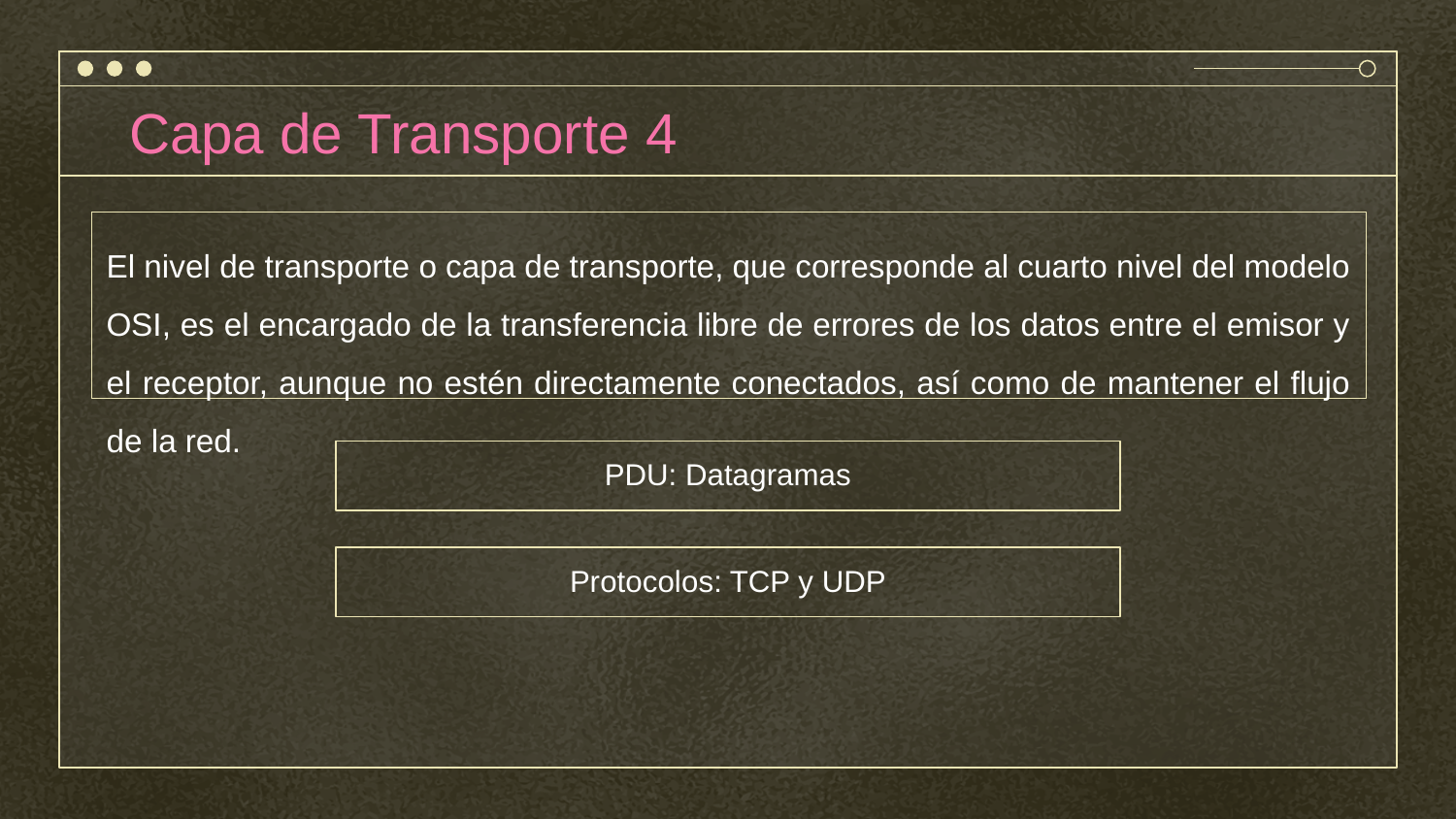

# Capa de Transporte 4
El nivel de transporte o capa de transporte, que corresponde al cuarto nivel del modelo OSI, es el encargado de la transferencia libre de errores de los datos entre el emisor y el receptor, aunque no estén directamente conectados, así como de mantener el flujo de la red.
PDU: Datagramas
Protocolos: TCP y UDP